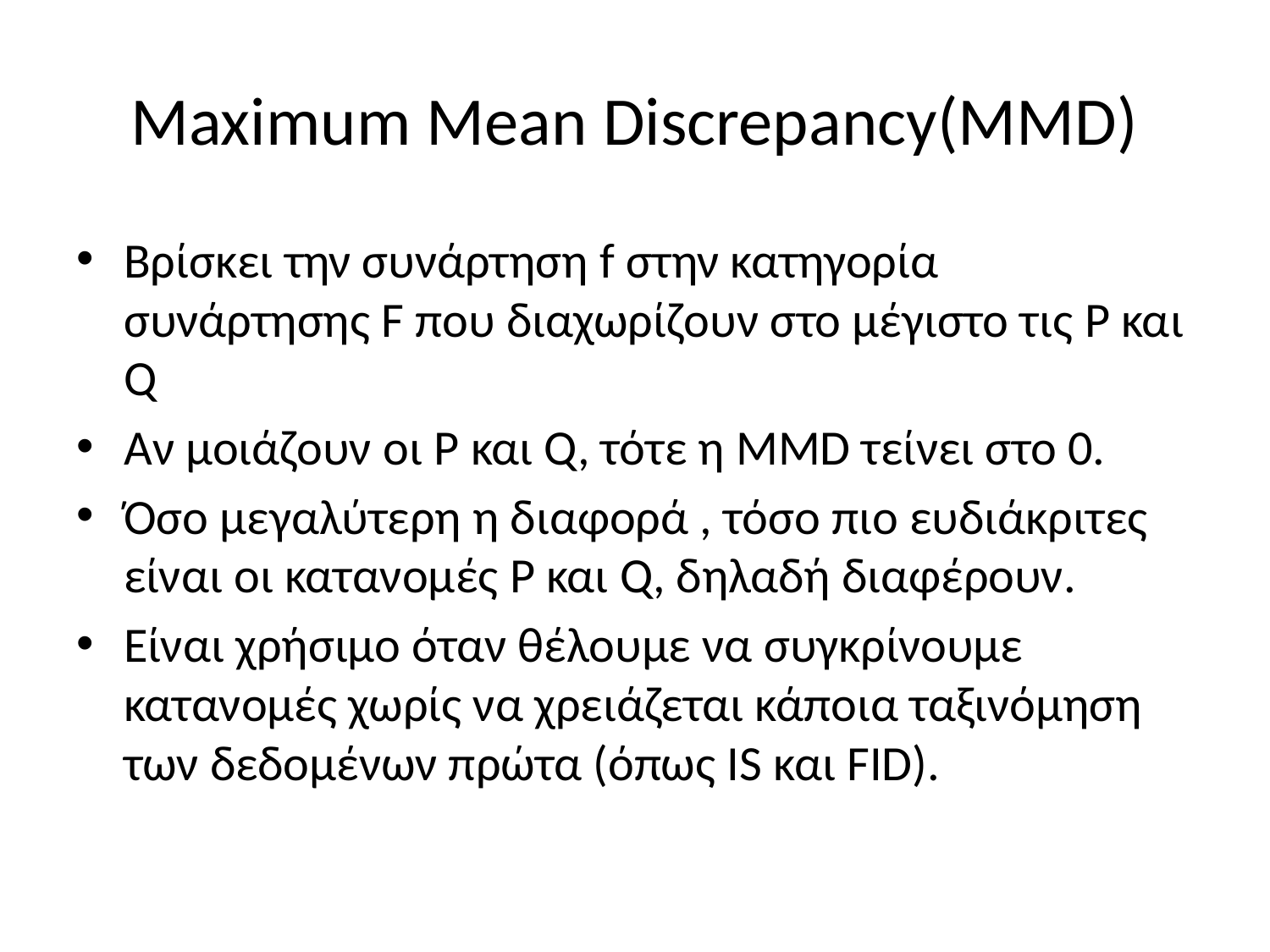

# Maximum Mean Discrepancy(MMD)
Βρίσκει την συνάρτηση f στην κατηγορία συνάρτησης F που διαχωρίζουν στο μέγιστο τις P και Q
Αν μοιάζουν οι P και Q, τότε η MMD τείνει στο 0.
Όσο μεγαλύτερη η διαφορά , τόσο πιο ευδιάκριτες είναι οι κατανομές P και Q, δηλαδή διαφέρουν.
Είναι χρήσιμο όταν θέλουμε να συγκρίνουμε κατανομές χωρίς να χρειάζεται κάποια ταξινόμηση των δεδομένων πρώτα (όπως IS και FID).